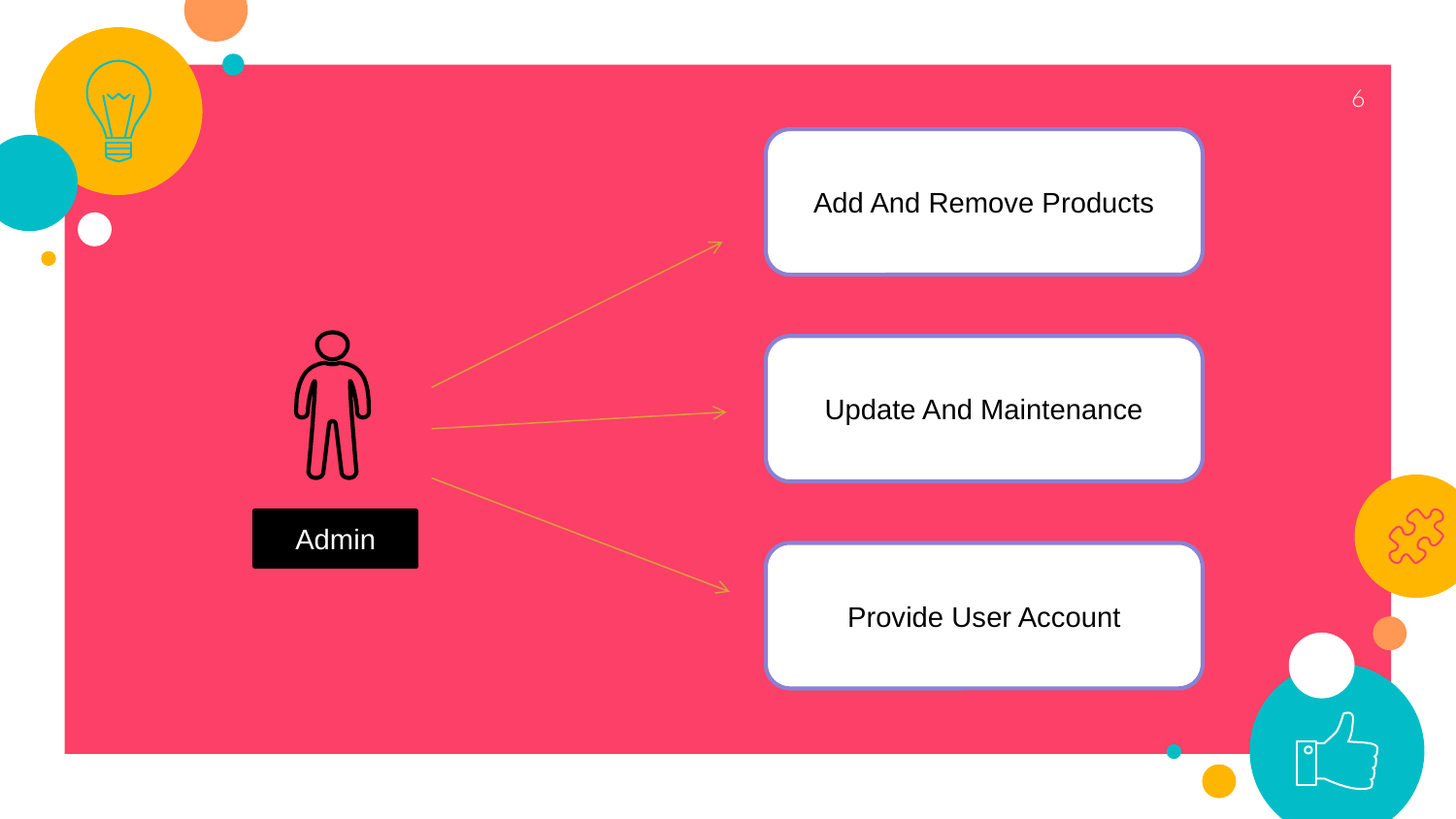

6
Add And Remove Products

Update And Maintenance
Admin

Provide User Account